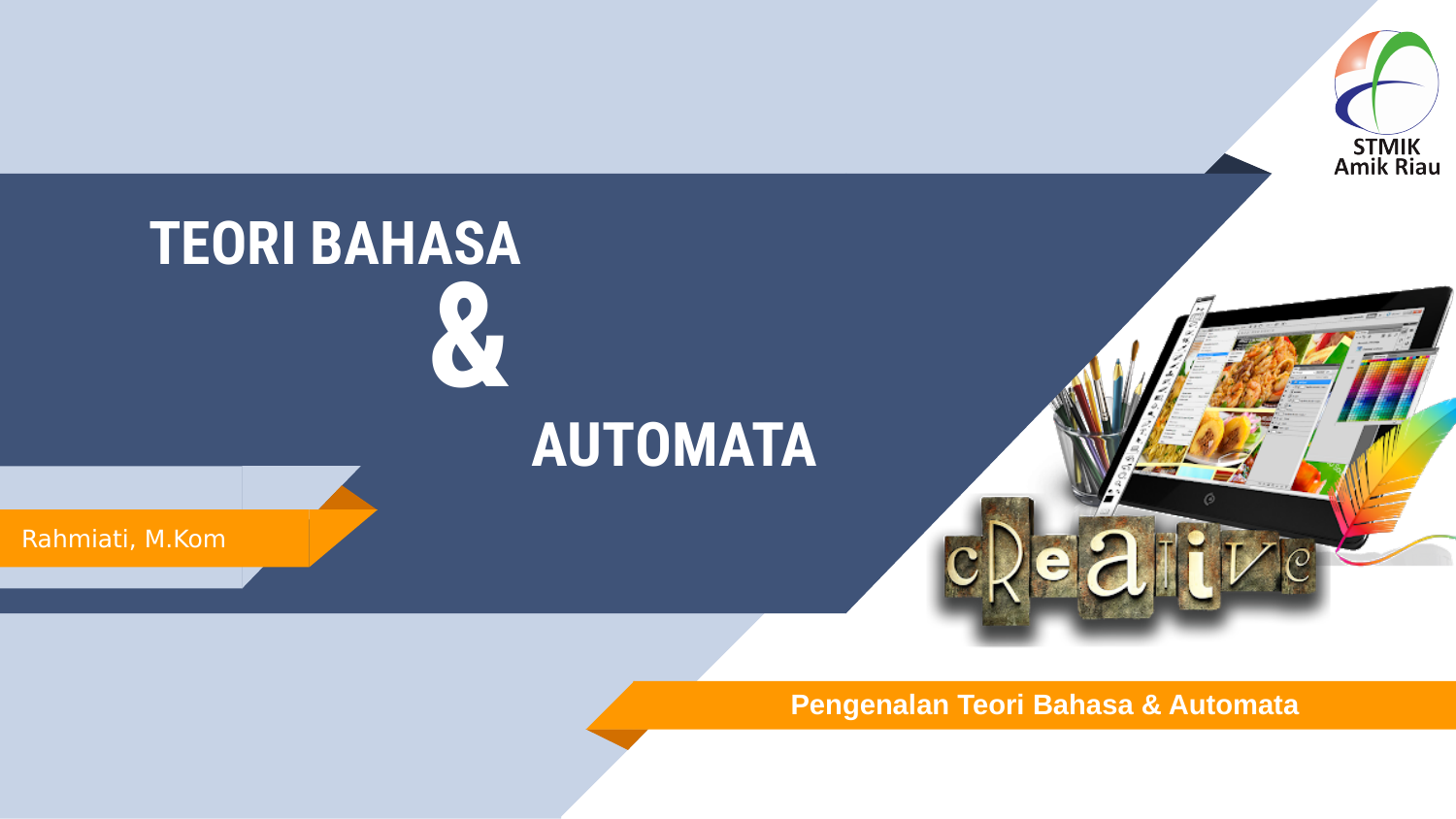

TEORI BAHASA
# &
AUTOMATA

Rahmiati, M.Kom
Pengenalan Teori Bahasa & Automata